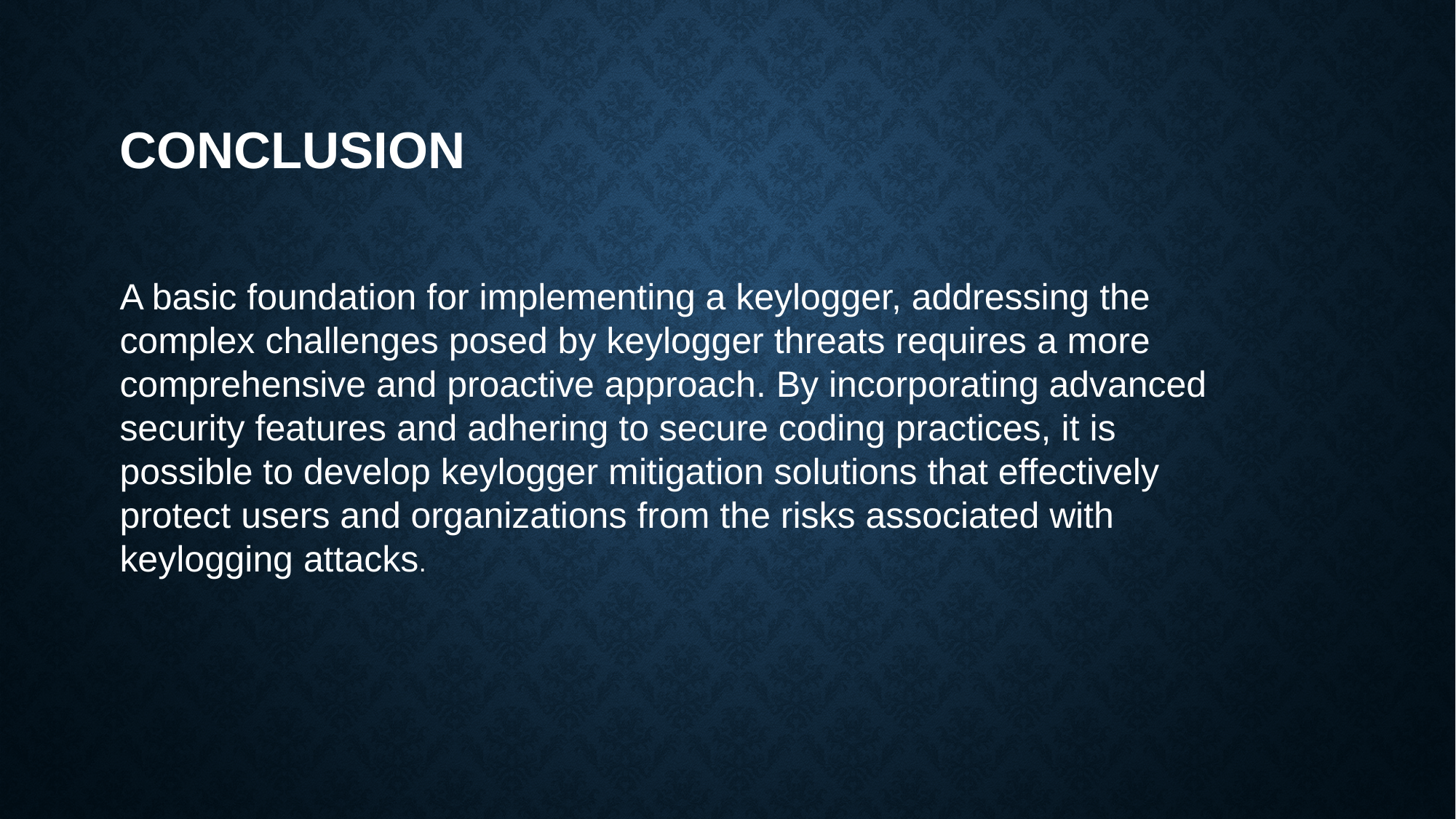

# Conclusion
A basic foundation for implementing a keylogger, addressing the complex challenges posed by keylogger threats requires a more comprehensive and proactive approach. By incorporating advanced security features and adhering to secure coding practices, it is possible to develop keylogger mitigation solutions that effectively protect users and organizations from the risks associated with keylogging attacks.